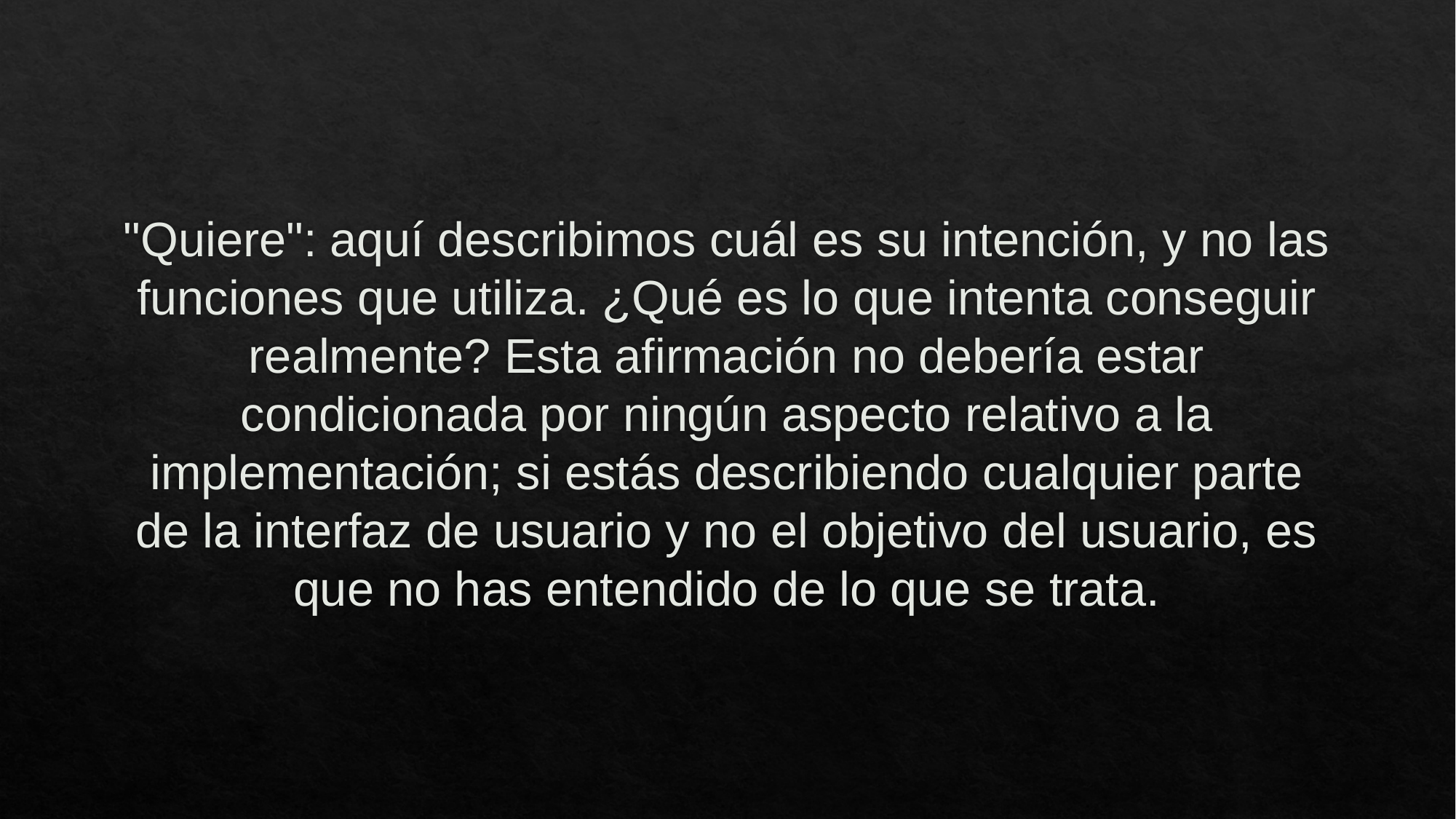

# "Quiere": aquí describimos cuál es su intención, y no las funciones que utiliza. ¿Qué es lo que intenta conseguir realmente? Esta afirmación no debería estar condicionada por ningún aspecto relativo a la implementación; si estás describiendo cualquier parte de la interfaz de usuario y no el objetivo del usuario, es que no has entendido de lo que se trata.